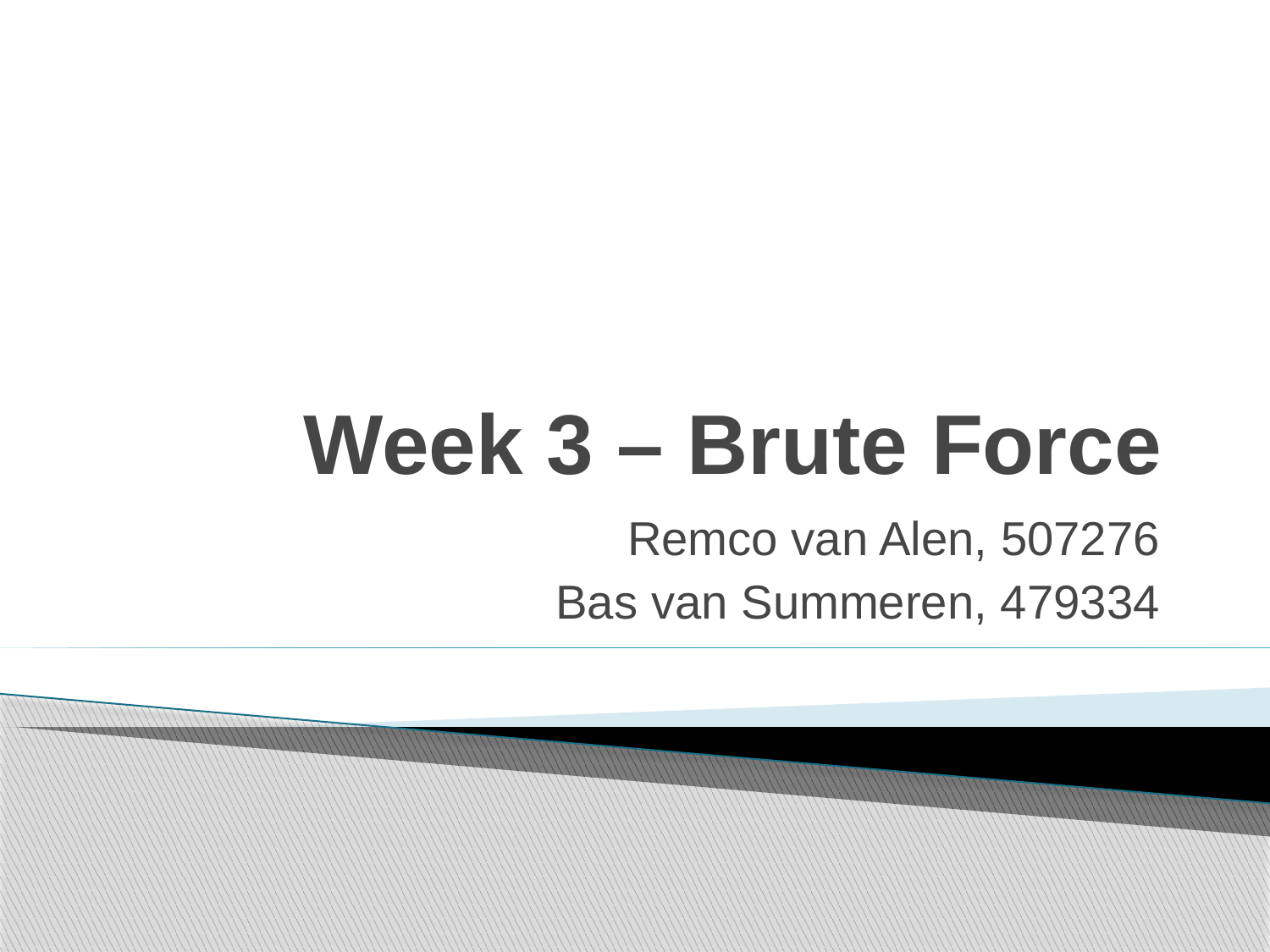

# Week 3 – Brute Force
Remco van Alen, 507276
Bas van Summeren, 479334